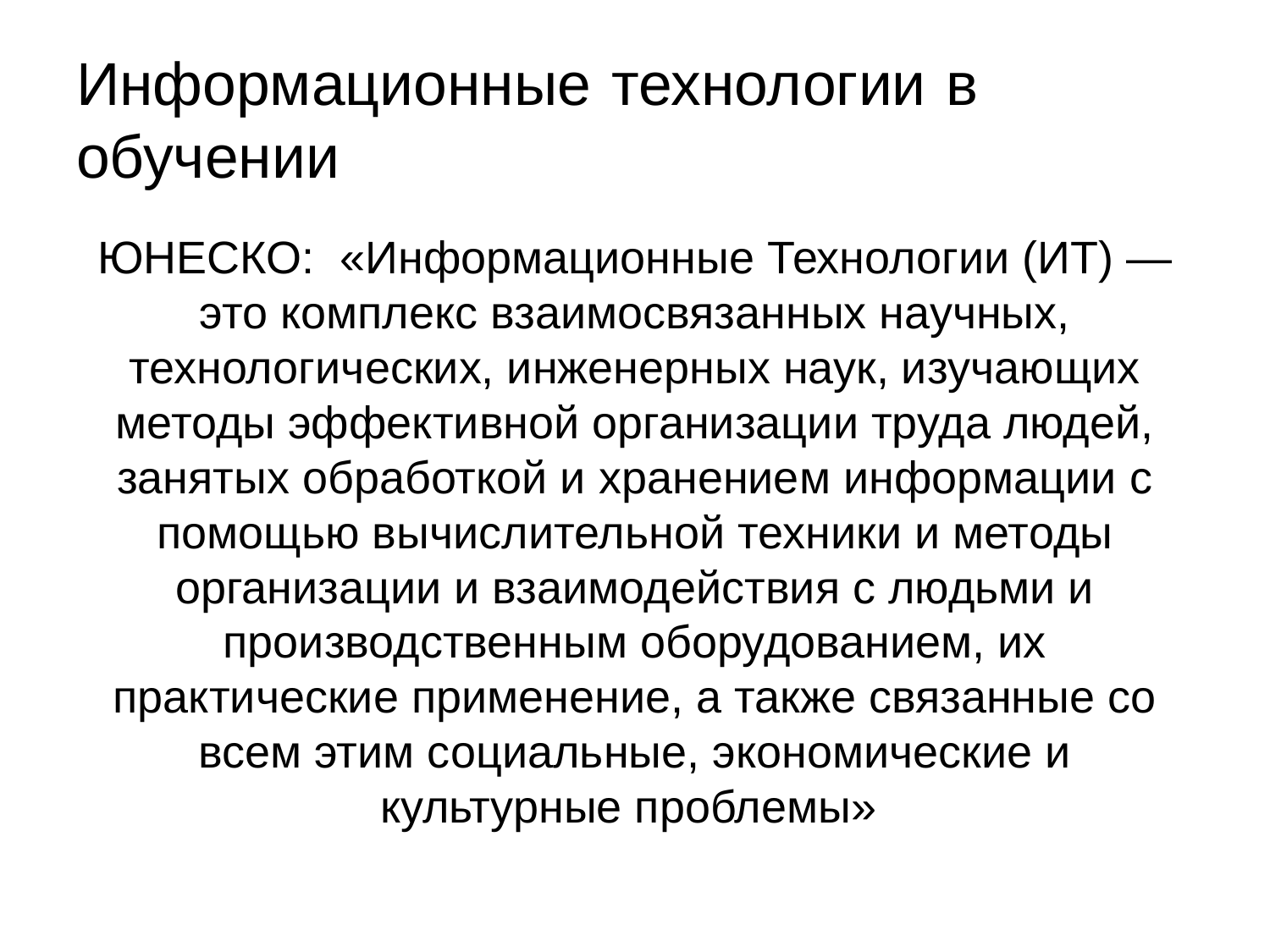

# Информационные технологии в обучении
ЮНЕСКО:  «Информационные Технологии (ИТ) — это комплекс взаимосвязанных научных, технологических, инженерных наук, изучающих методы эффективной организации труда людей, занятых обработкой и хранением информации с помощью вычислительной техники и методы организации и взаимодействия с людьми и производственным оборудованием, их практические применение, а также связанные со всем этим социальные, экономические и культурные проблемы»